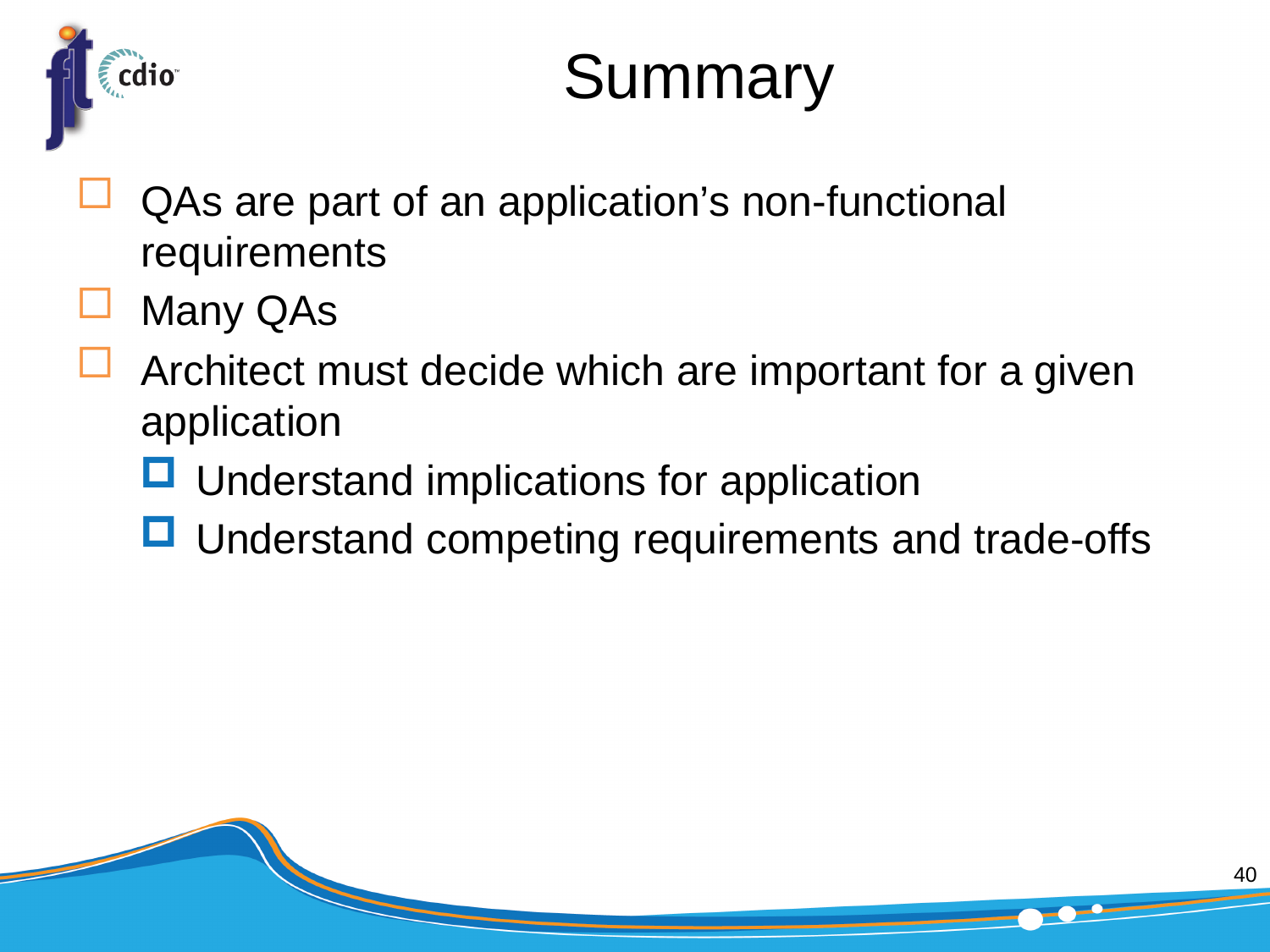

# Summary
QAs are part of an application’s non-functional requirements
Many QAs
Architect must decide which are important for a given application
Understand implications for application
Understand competing requirements and trade-offs

40